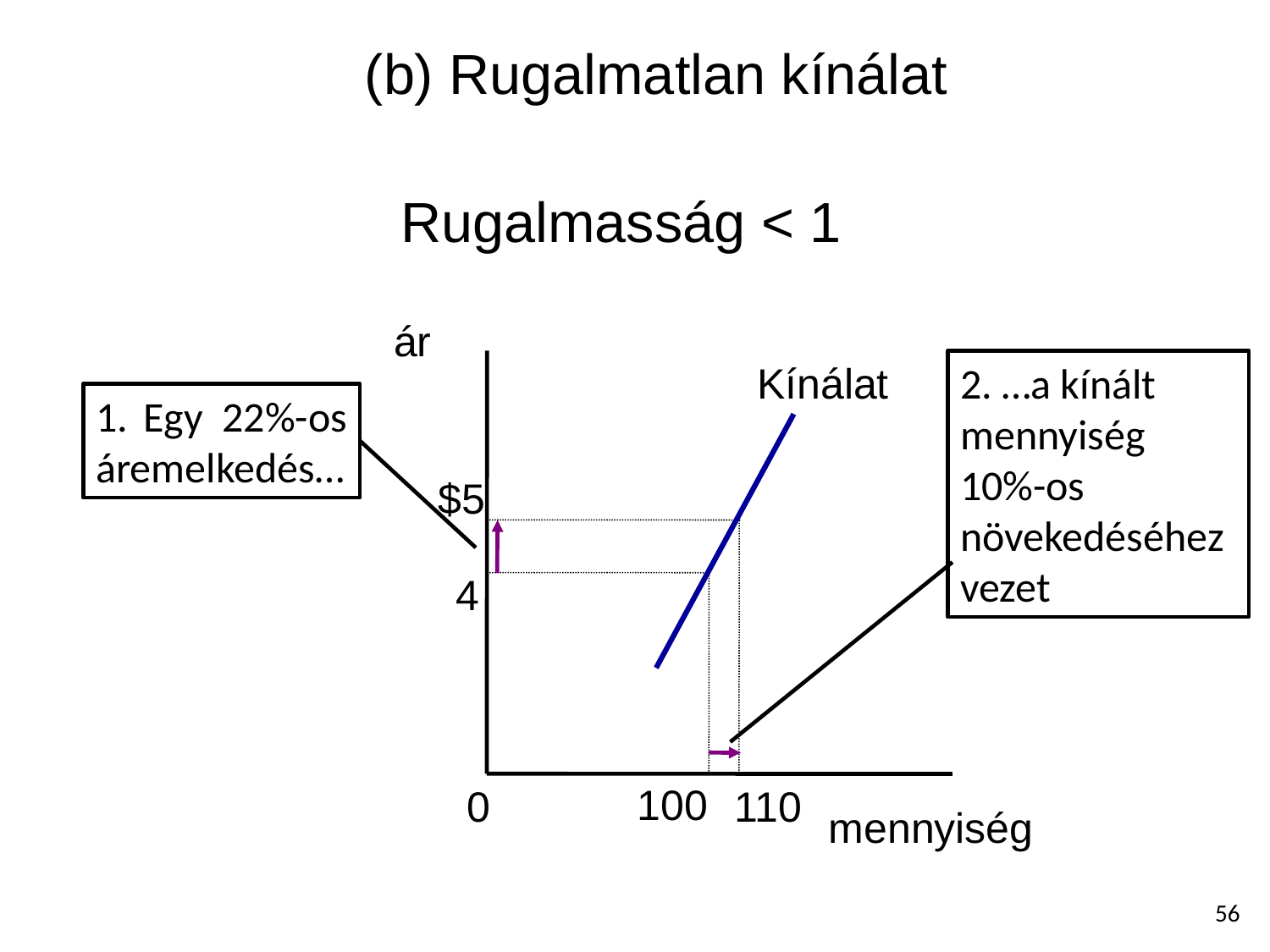

# (b) Rugalmatlan kínálat
Rugalmasság < 1
ár
1. an
Kínálat
2. …a kínált
mennyiség
10%-os
növekedéséhez
vezet
Egy  22%-os
áremelkedés…
$5
110
4
100
0
mennyiség
56